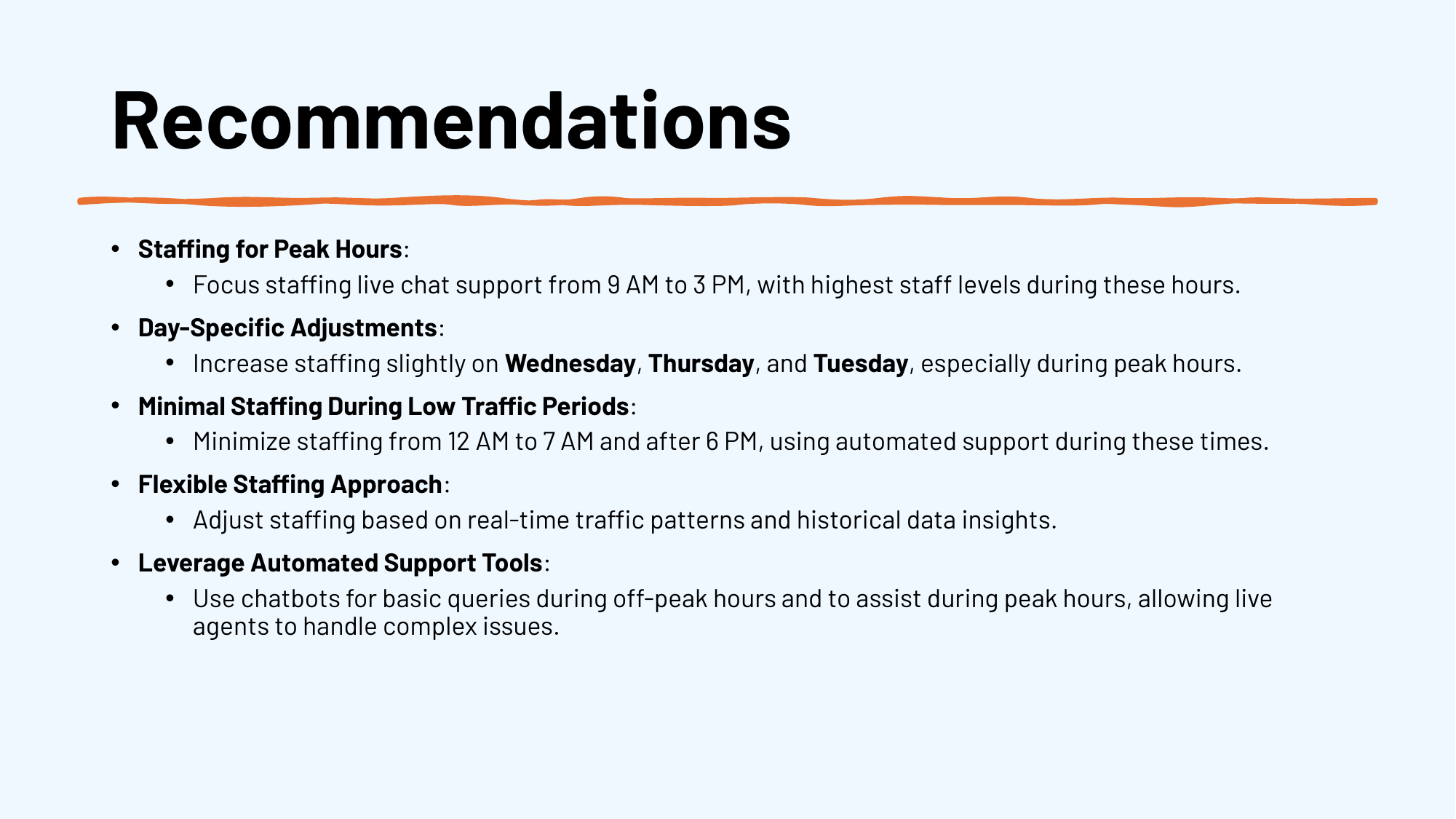

Recommendations

Staffing for Peak Hours:
Focus staffing live chat support from 9 AM to 3 PM, with highest staff levels during these hours.
Day-Specific Adjustments:
Increase staffing slightly on Wednesday, Thursday, and Tuesday, especially during peak hours.
Minimal Staffing During Low Traffic Periods:
Minimize staffing from 12 AM to 7 AM and after 6 PM, using automated support during these times.
Flexible Staffing Approach:
Adjust staffing based on real-time traffic patterns and historical data insights.
Leverage Automated Support Tools:
Use chatbots for basic queries during off-peak hours and to assist during peak hours, allowing live agents to handle complex issues.